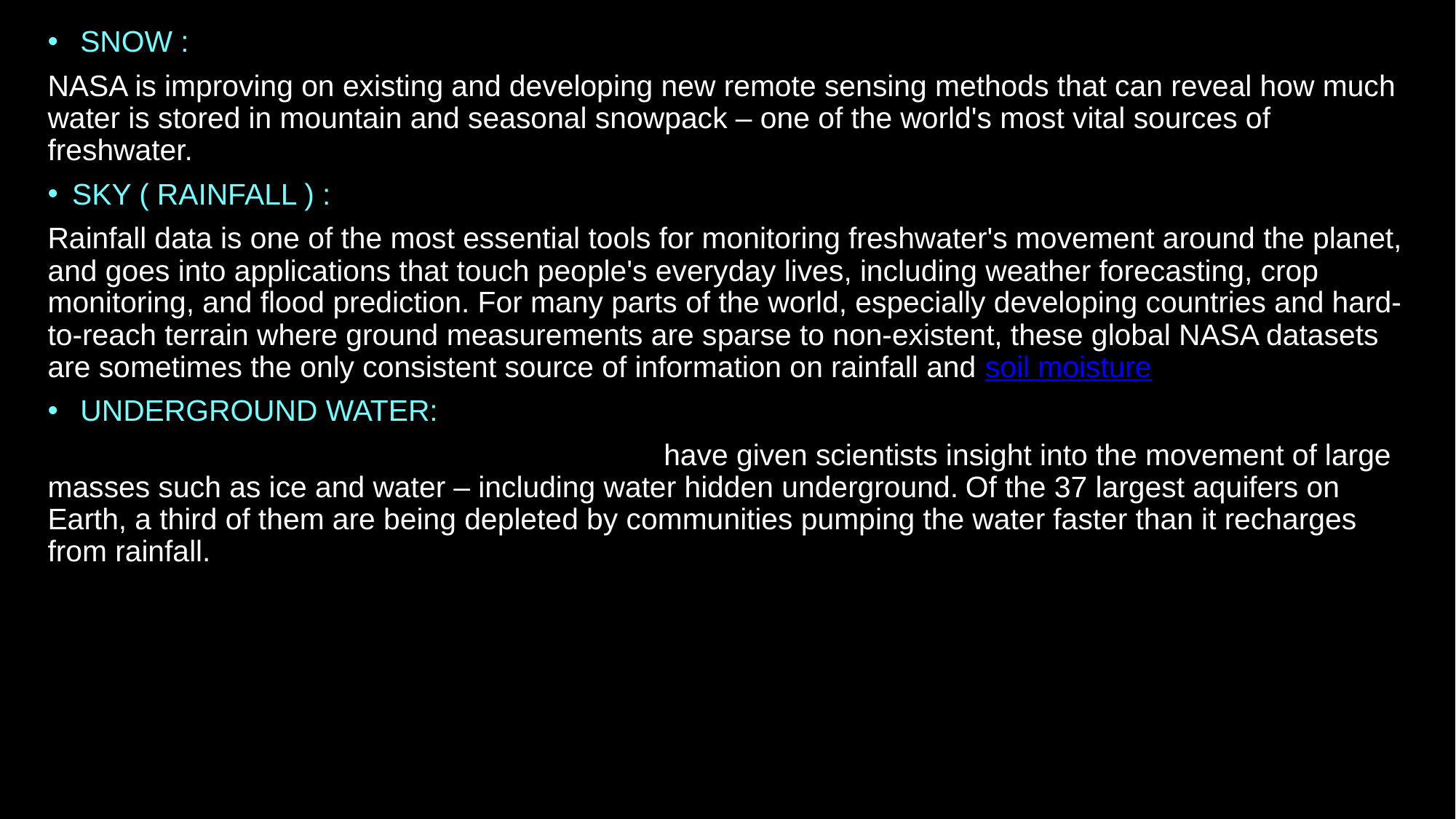

SNOW :
NASA is improving on existing and developing new remote sensing methods that can reveal how much water is stored in mountain and seasonal snowpack – one of the world's most vital sources of freshwater.
SKY ( RAINFALL ) :
Rainfall data is one of the most essential tools for monitoring freshwater's movement around the planet, and goes into applications that touch people's everyday lives, including weather forecasting, crop monitoring, and flood prediction. For many parts of the world, especially developing countries and hard-to-reach terrain where ground measurements are sparse to non-existent, these global NASA datasets are sometimes the only consistent source of information on rainfall and soil moisture.
 UNDERGROUND WATER:
NASA satellites monitoring Earth's gravity field have given scientists insight into the movement of large masses such as ice and water – including water hidden underground. Of the 37 largest aquifers on Earth, a third of them are being depleted by communities pumping the water faster than it recharges from rainfall.